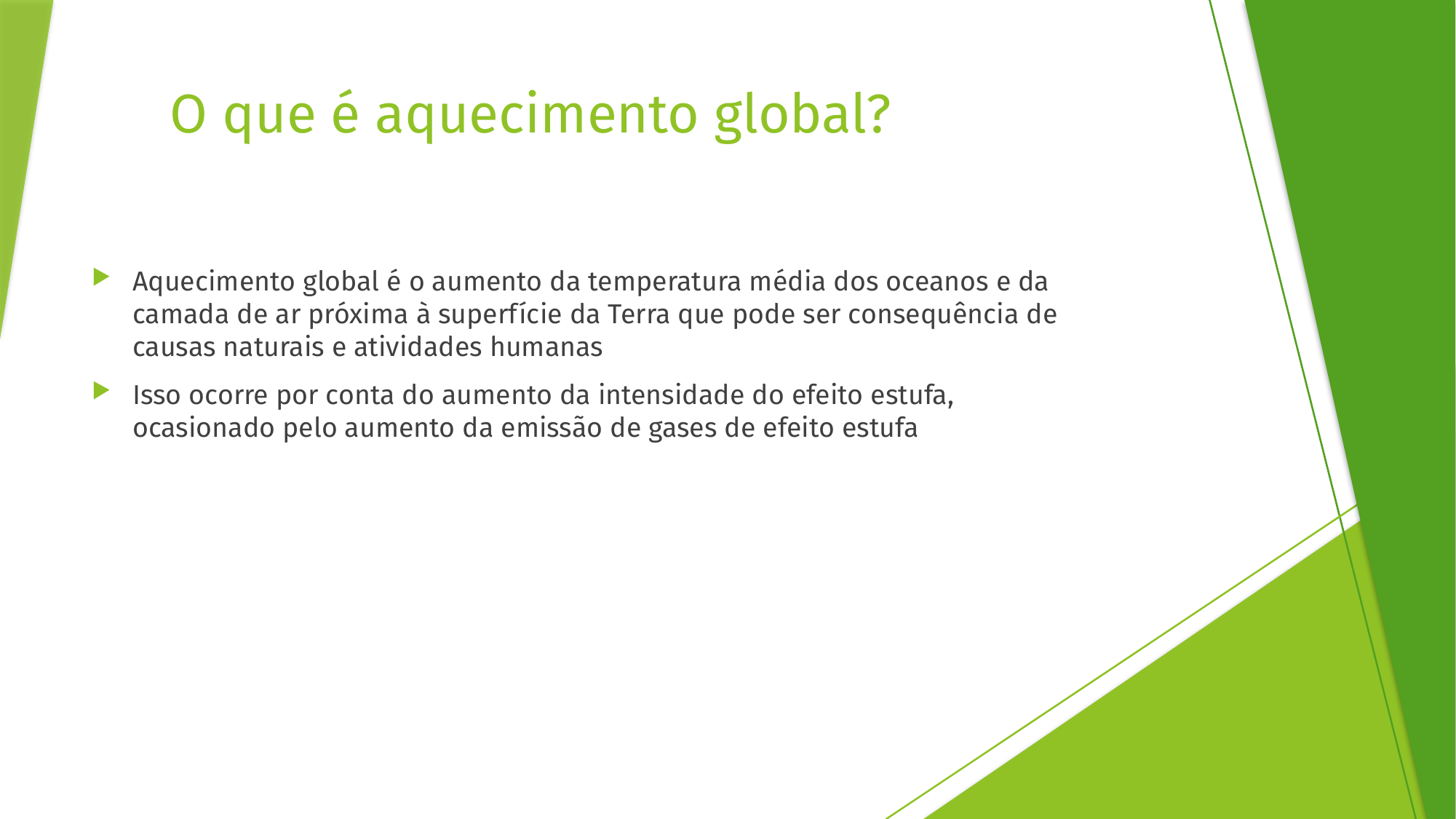

# O que é aquecimento global?
Aquecimento global é o aumento da temperatura média dos oceanos e da camada de ar próxima à superfície da Terra que pode ser consequência de causas naturais e atividades humanas
Isso ocorre por conta do aumento da intensidade do efeito estufa, ocasionado pelo aumento da emissão de gases de efeito estufa